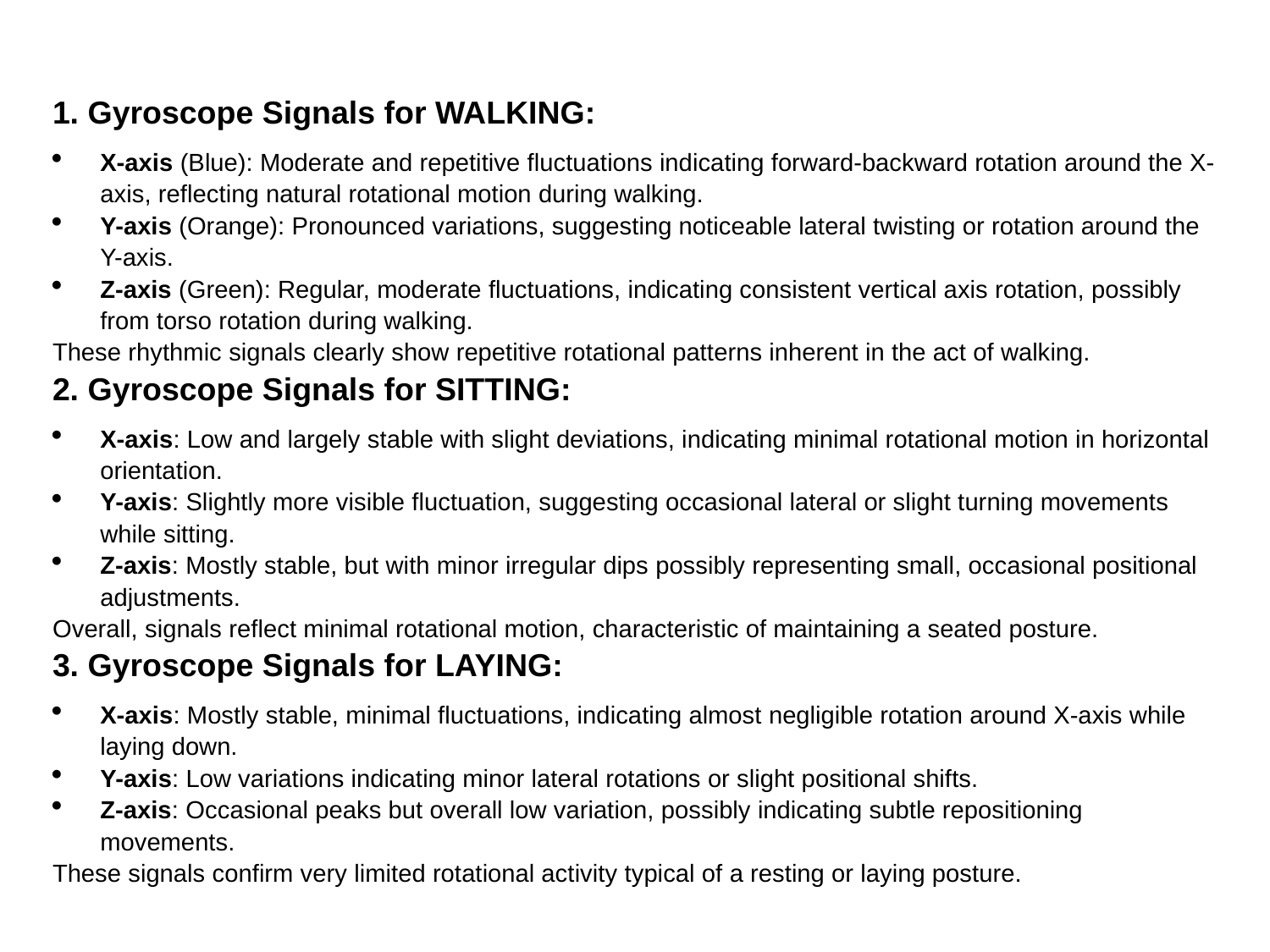

1. Gyroscope Signals for WALKING:
X-axis (Blue): Moderate and repetitive fluctuations indicating forward-backward rotation around the X-axis, reflecting natural rotational motion during walking.
Y-axis (Orange): Pronounced variations, suggesting noticeable lateral twisting or rotation around the Y-axis.
Z-axis (Green): Regular, moderate fluctuations, indicating consistent vertical axis rotation, possibly from torso rotation during walking.
These rhythmic signals clearly show repetitive rotational patterns inherent in the act of walking.
2. Gyroscope Signals for SITTING:
X-axis: Low and largely stable with slight deviations, indicating minimal rotational motion in horizontal orientation.
Y-axis: Slightly more visible fluctuation, suggesting occasional lateral or slight turning movements while sitting.
Z-axis: Mostly stable, but with minor irregular dips possibly representing small, occasional positional adjustments.
Overall, signals reflect minimal rotational motion, characteristic of maintaining a seated posture.
3. Gyroscope Signals for LAYING:
X-axis: Mostly stable, minimal fluctuations, indicating almost negligible rotation around X-axis while laying down.
Y-axis: Low variations indicating minor lateral rotations or slight positional shifts.
Z-axis: Occasional peaks but overall low variation, possibly indicating subtle repositioning movements.
These signals confirm very limited rotational activity typical of a resting or laying posture.